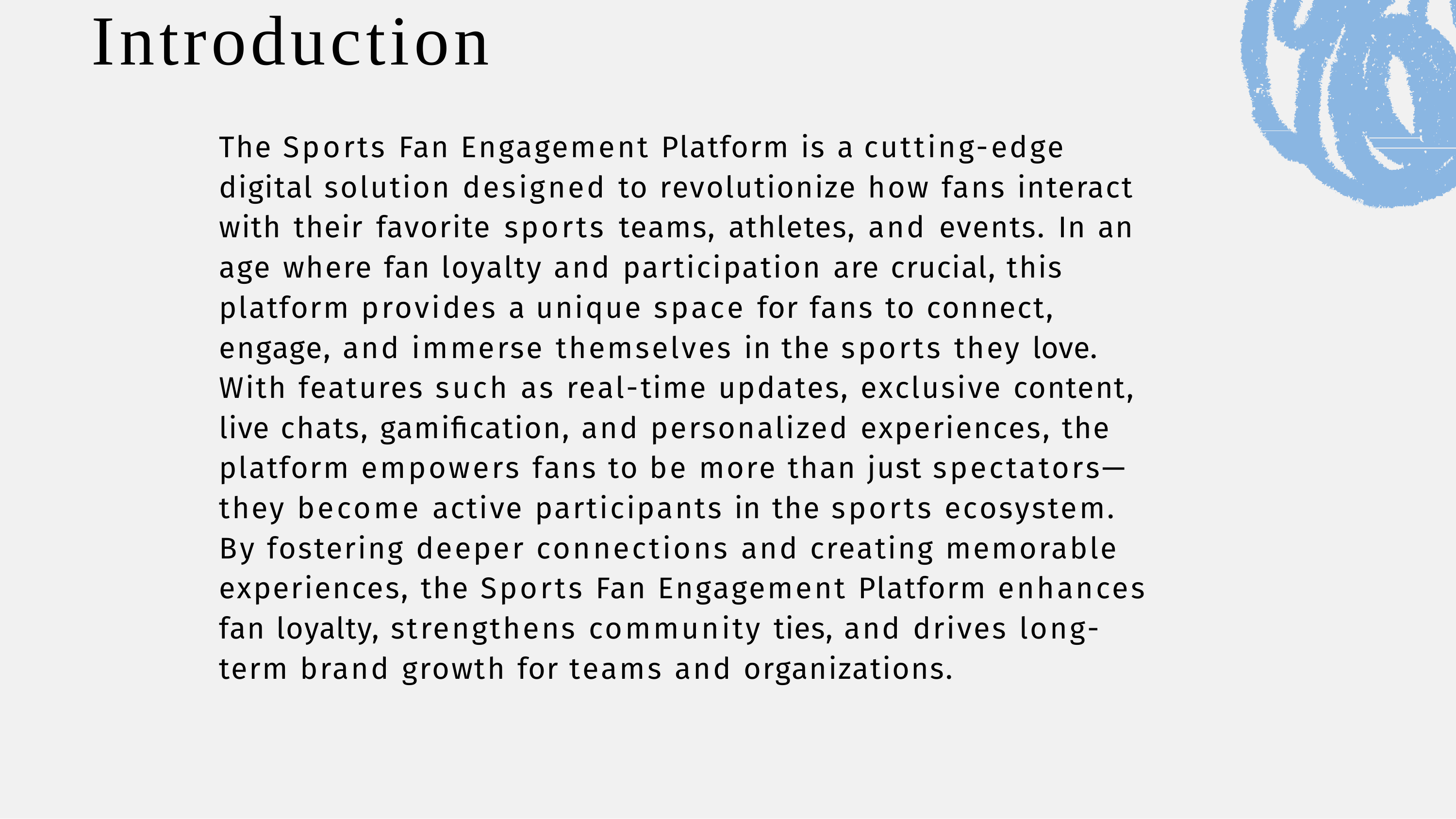

# Introduction

The Sports Fan Engagement Platform is a cutting-edge
digital solution designed to revolutionize how fans interact with their favorite sports teams, athletes, and events. In an age where fan loyalty and participation are crucial, this
platform provides a unique space for fans to connect,
engage, and immerse themselves in the sports they love.
With features such as real-time updates, exclusive content, live chats, gamification, and personalized experiences, the platform empowers fans to be more than just spectators— they become active participants in the sports ecosystem.
By fostering deeper connections and creating memorable
experiences, the Sports Fan Engagement Platform enhances fan loyalty, strengthens community ties, and drives long-
term brand growth for teams and organizations.